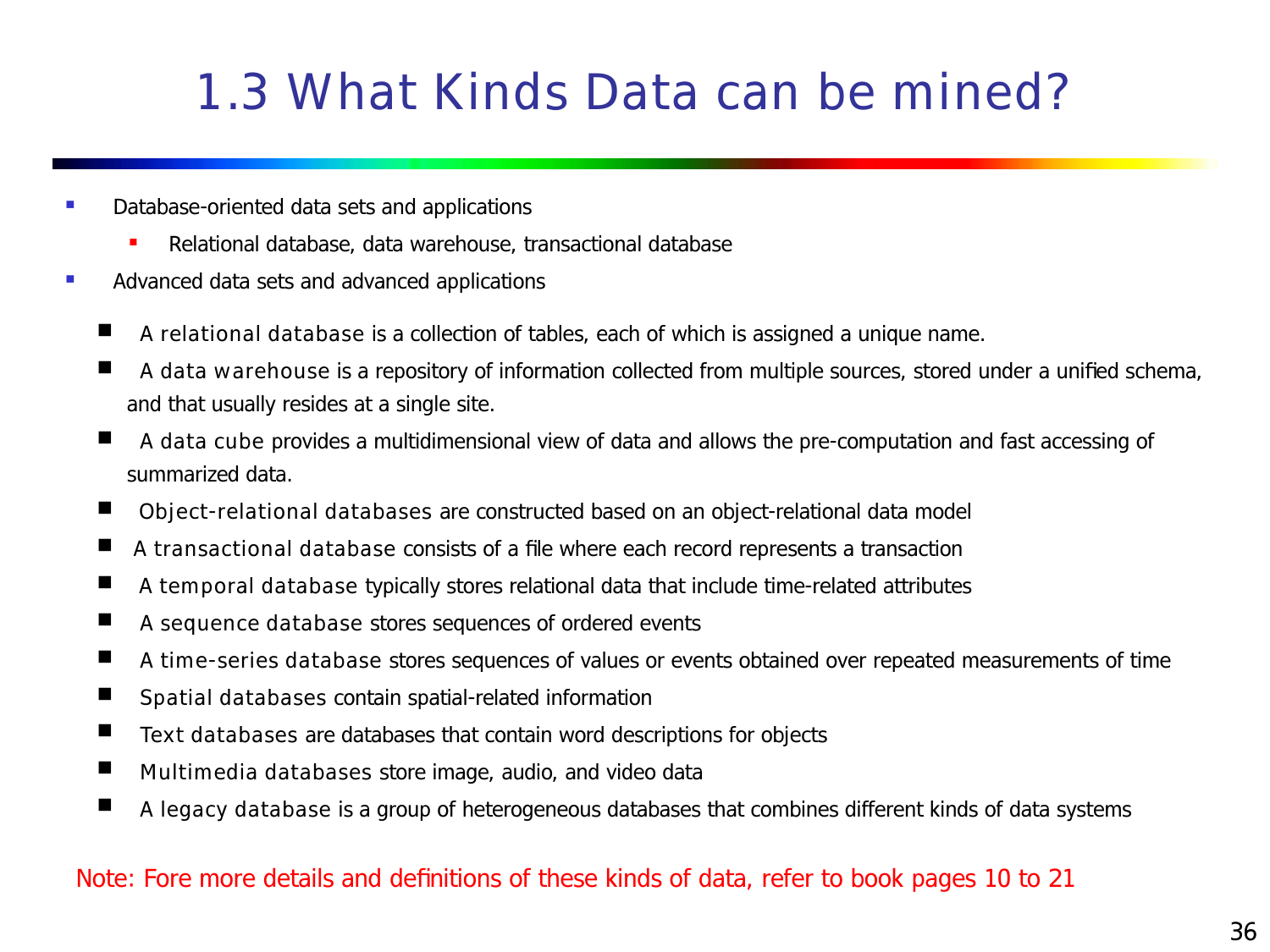

# 1.3 What Kinds Data can be mined?
Database-oriented data sets and applications
Relational database, data warehouse, transactional database
Advanced data sets and advanced applications
  A relational database is a collection of tables, each of which is assigned a unique name.
  A data warehouse is a repository of information collected from multiple sources, stored under a unified schema, and that usually resides at a single site.
  A data cube provides a multidimensional view of data and allows the pre-computation and fast accessing of summarized data.
  Object-relational databases are constructed based on an object-relational data model
 A transactional database consists of a file where each record represents a transaction
  A temporal database typically stores relational data that include time-related attributes
  A sequence database stores sequences of ordered events
  A time-series database stores sequences of values or events obtained over repeated measurements of time
  Spatial databases contain spatial-related information
  Text databases are databases that contain word descriptions for objects
  Multimedia databases store image, audio, and video data
  A legacy database is a group of heterogeneous databases that combines different kinds of data systems

Note: Fore more details and definitions of these kinds of data, refer to book pages 10 to 21
36